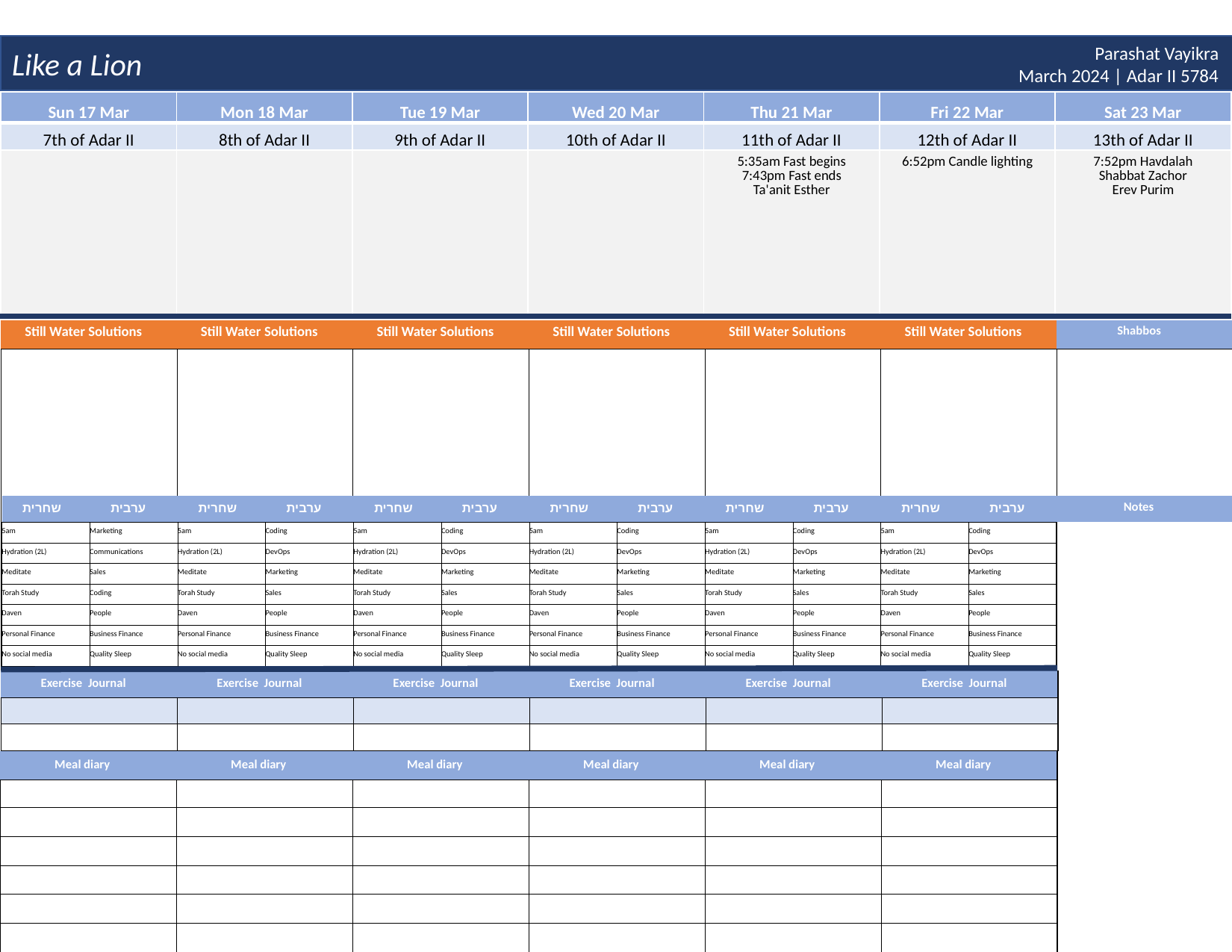

Like a Lion
Parashat Vayikra
March 2024 | Adar II 5784

| Sun 17 Mar | Mon 18 Mar | Tue 19 Mar | Wed 20 Mar | Thu 21 Mar | Fri 22 Mar | Sat 23 Mar |
| --- | --- | --- | --- | --- | --- | --- |
| 7th of Adar II | 8th of Adar II | 9th of Adar II | 10th of Adar II | 11th of Adar II | 12th of Adar II | 13th of Adar II |
|  |  |  |  | 5:35am Fast begins 7:43pm Fast ends Ta'anit Esther | 6:52pm Candle lighting | 7:52pm Havdalah Shabbat Zachor Erev Purim |
| Still Water Solutions | Still Water Solutions | Still Water Solutions | Still Water Solutions | Still Water Solutions | Still Water Solutions | Shabbos |
| --- | --- | --- | --- | --- | --- | --- |
|  |  |  |  |  |  |  |
| שחרית | ערבית | שחרית | ערבית | שחרית | ערבית | שחרית | ערבית | שחרית | ערבית | שחרית | ערבית | Notes |  |
| --- | --- | --- | --- | --- | --- | --- | --- | --- | --- | --- | --- | --- | --- |
| 5am | Marketing | 5am | Coding | 5am | Coding | 5am | Coding | 5am | Coding | 5am | Coding |  |  |
| Hydration (2L) | Communications | Hydration (2L) | DevOps | Hydration (2L) | DevOps | Hydration (2L) | DevOps | Hydration (2L) | DevOps | Hydration (2L) | DevOps |  |  |
| Meditate | Sales | Meditate | Marketing | Meditate | Marketing | Meditate | Marketing | Meditate | Marketing | Meditate | Marketing |  |  |
| Torah Study | Coding | Torah Study | Sales | Torah Study | Sales | Torah Study | Sales | Torah Study | Sales | Torah Study | Sales |  |  |
| Daven | People | Daven | People | Daven | People | Daven | People | Daven | People | Daven | People |  |  |
| Personal Finance | Business Finance | Personal Finance | Business Finance | Personal Finance | Business Finance | Personal Finance | Business Finance | Personal Finance | Business Finance | Personal Finance | Business Finance |  |  |
| No social media | Quality Sleep | No social media | Quality Sleep | No social media | Quality Sleep | No social media | Quality Sleep | No social media | Quality Sleep | No social media | Quality Sleep |  |  |
| Exercise Journal | Exercise Journal | Exercise Journal | Exercise Journal | Exercise Journal | Exercise Journal |
| --- | --- | --- | --- | --- | --- |
|  |  |  |  |  |  |
|  |  |  |  |  |  |
| Meal diary | Meal diary | Meal diary | Meal diary | Meal diary | Meal diary |
| --- | --- | --- | --- | --- | --- |
|  |  |  |  |  |  |
|  |  |  |  |  |  |
|  |  |  |  |  |  |
|  |  |  |  |  |  |
|  |  |  |  |  |  |
|  |  |  |  |  |  |